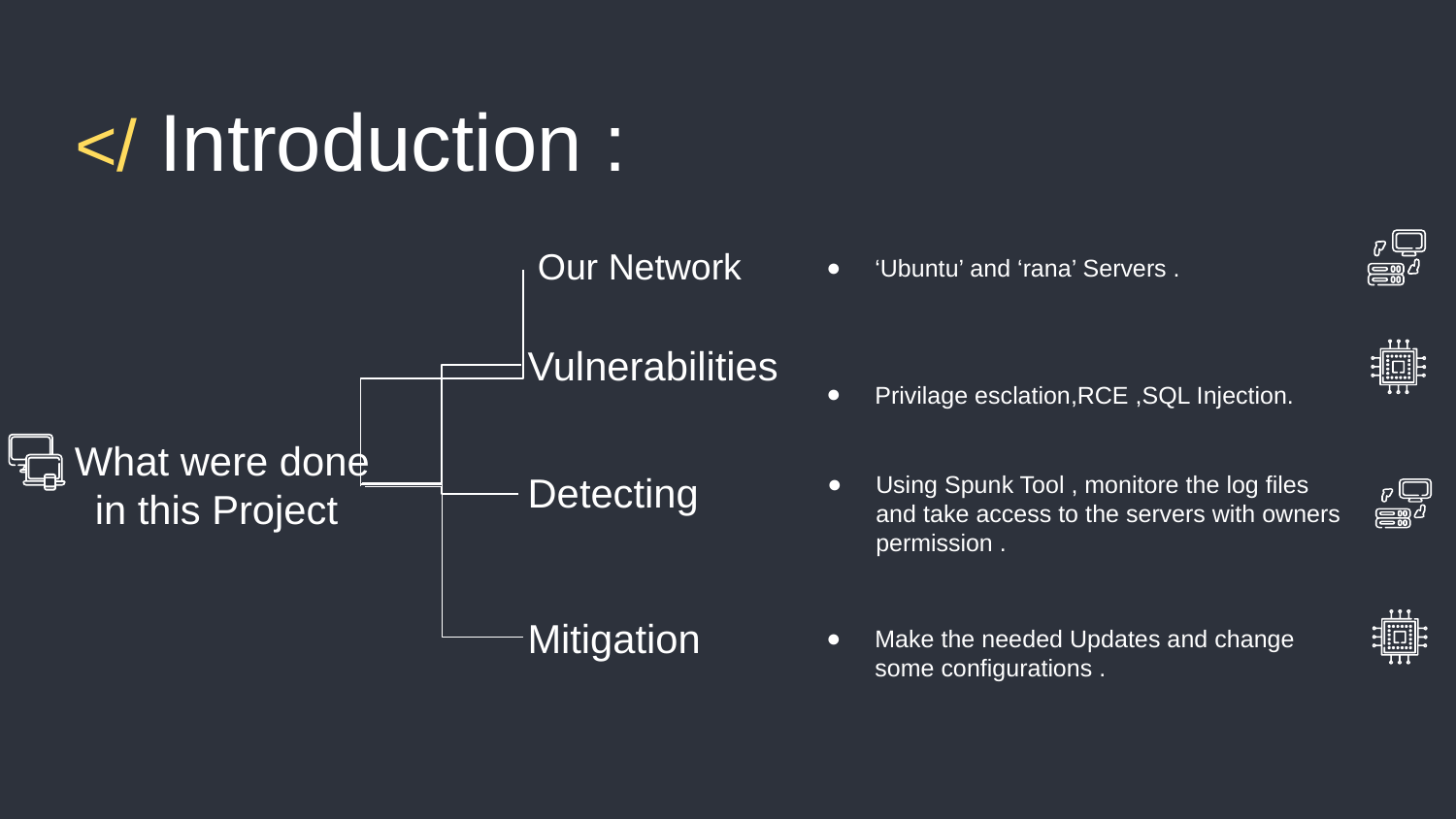

# </ Introduction :
Our Network
‘Ubuntu’ and ‘rana’ Servers .

Vulnerabilities
Privilage esclation,RCE ,SQL Injection.

Detecting
Using Spunk Tool , monitore the log files and take access to the servers with owners permission .
What were done in this Project

Mitigation
Make the needed Updates and change some configurations .